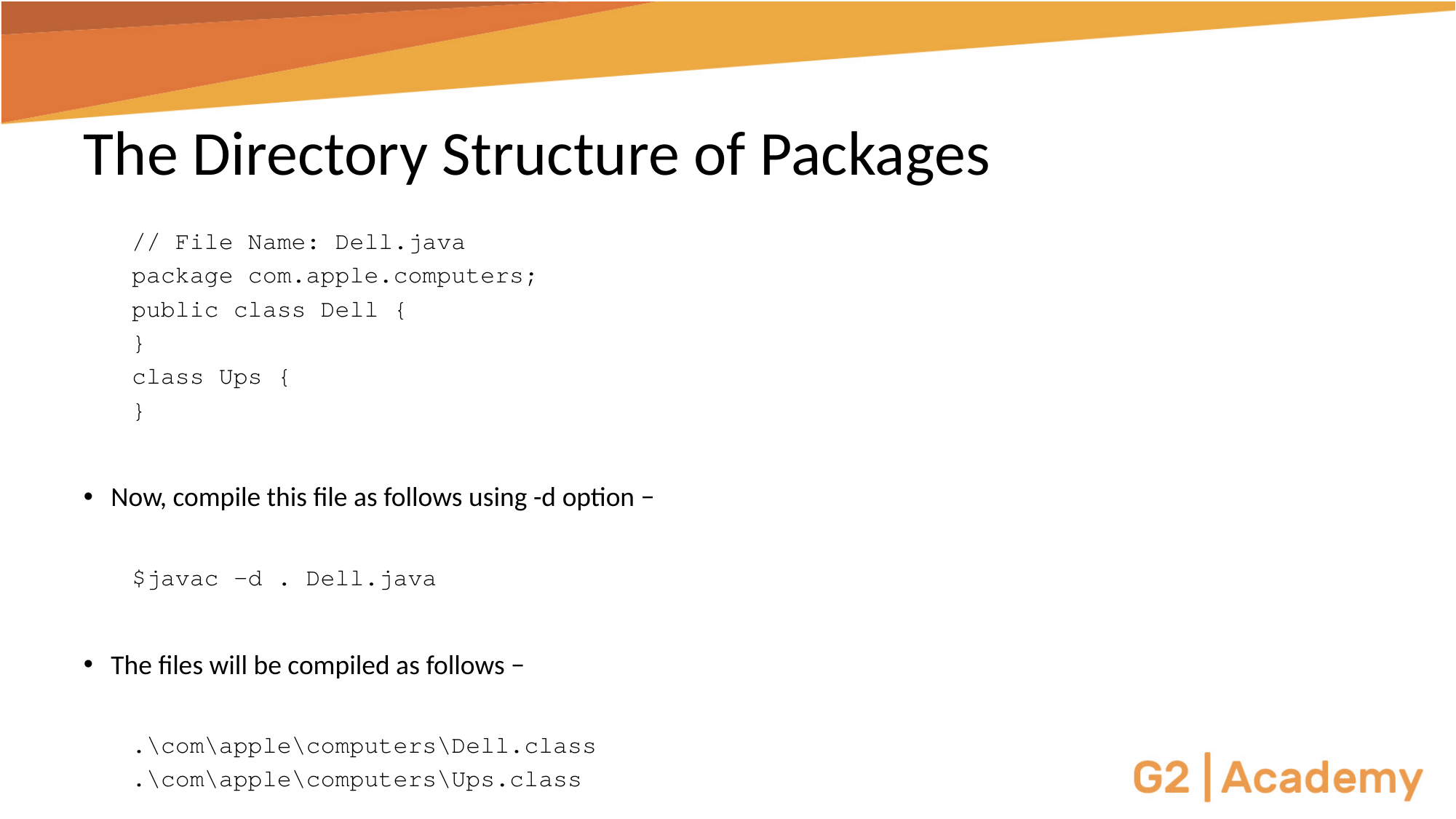

# The Directory Structure of Packages
// File Name: Dell.java
package com.apple.computers;
public class Dell {
}
class Ups {
}

Now, compile this file as follows using -d option −

$javac -d . Dell.java

The files will be compiled as follows −

.\com\apple\computers\Dell.class
.\com\apple\computers\Ups.class